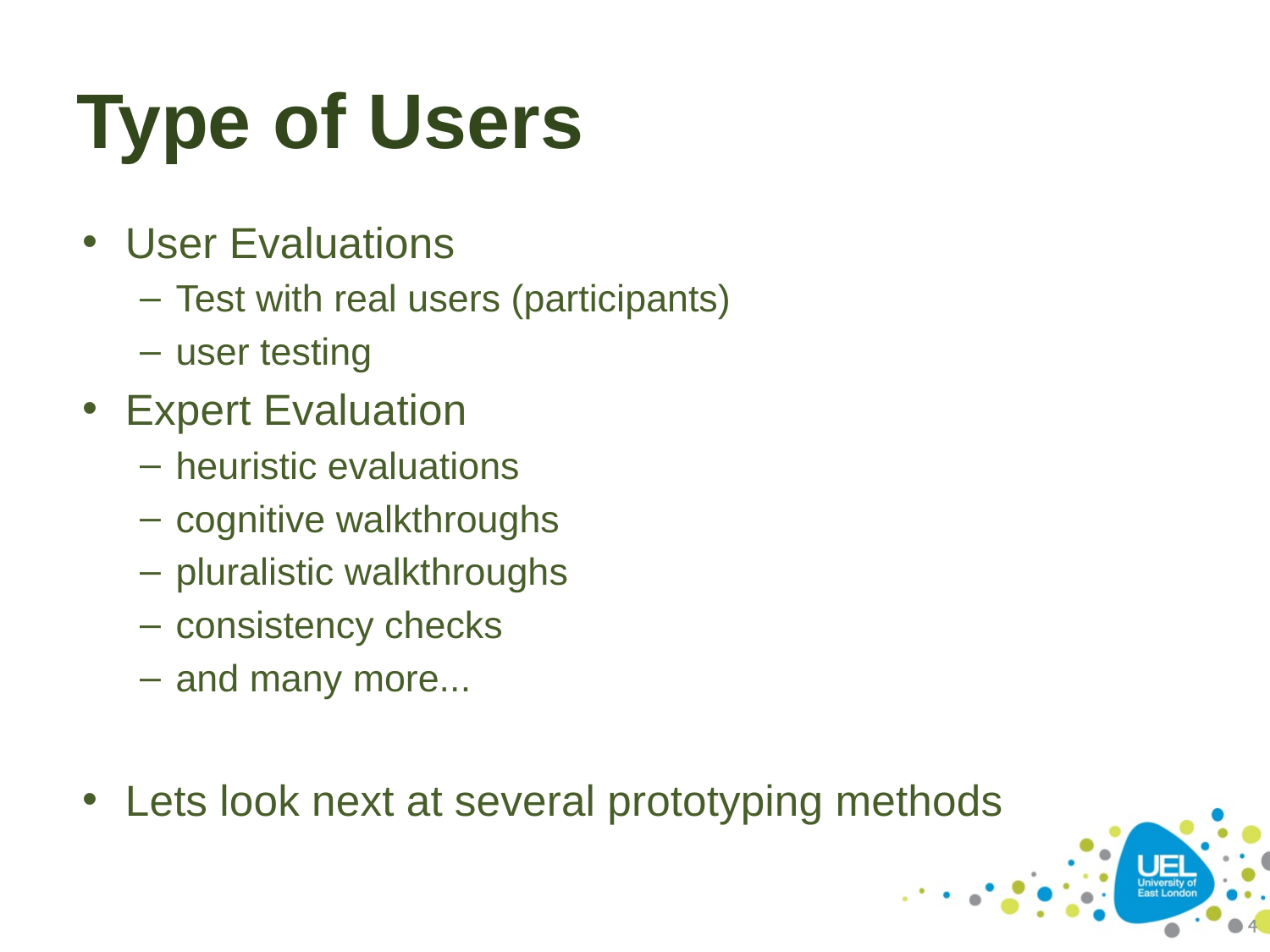

# Type of Users
User Evaluations
Test with real users (participants)
user testing
Expert Evaluation
heuristic evaluations
cognitive walkthroughs
pluralistic walkthroughs
consistency checks
and many more...

Lets look next at several prototyping methods
4